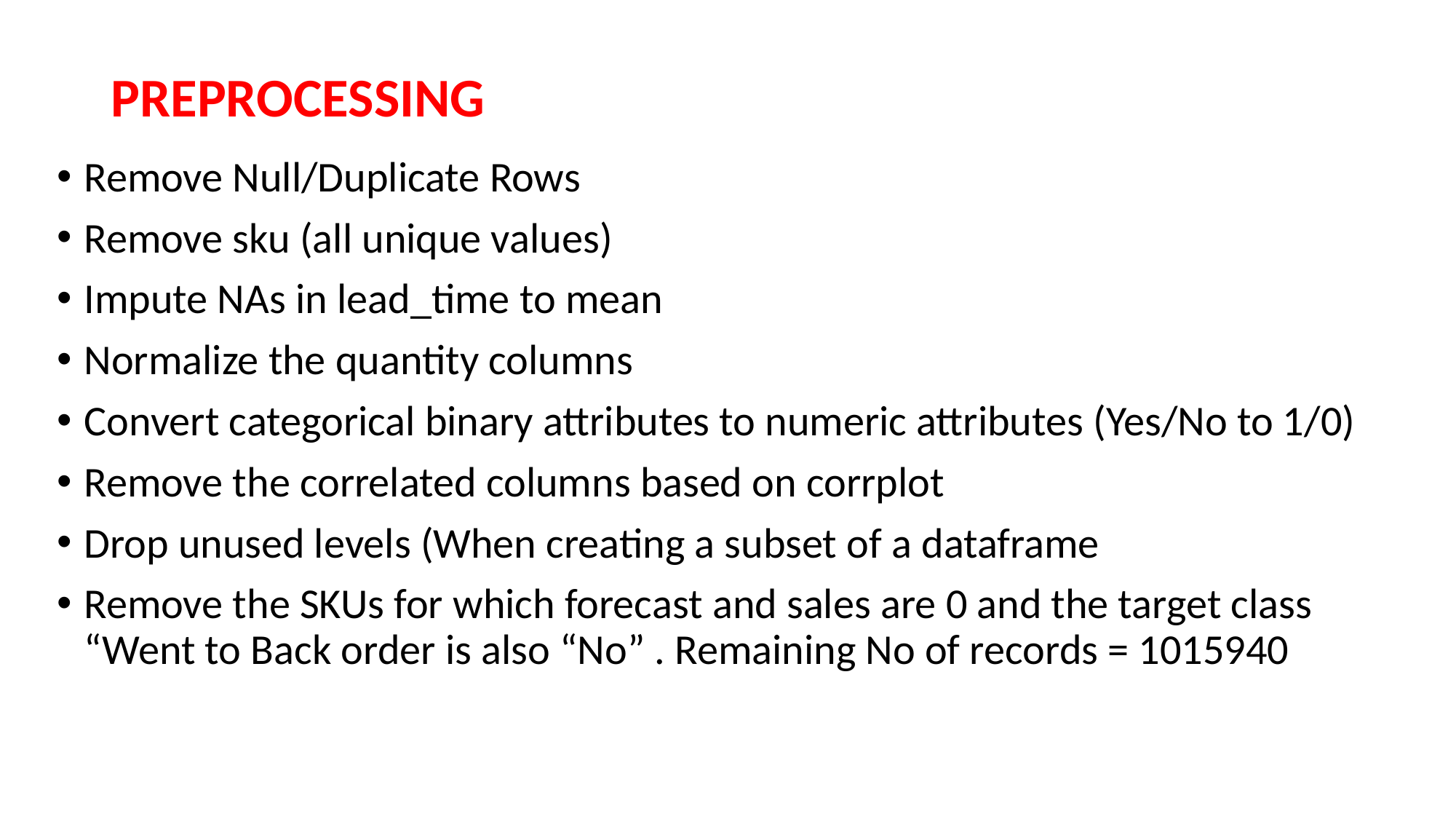

# PREPROCESSING
Remove Null/Duplicate Rows
Remove sku (all unique values)
Impute NAs in lead_time to mean
Normalize the quantity columns
Convert categorical binary attributes to numeric attributes (Yes/No to 1/0)
Remove the correlated columns based on corrplot
Drop unused levels (When creating a subset of a dataframe
Remove the SKUs for which forecast and sales are 0 and the target class “Went to Back order is also “No” . Remaining No of records = 1015940